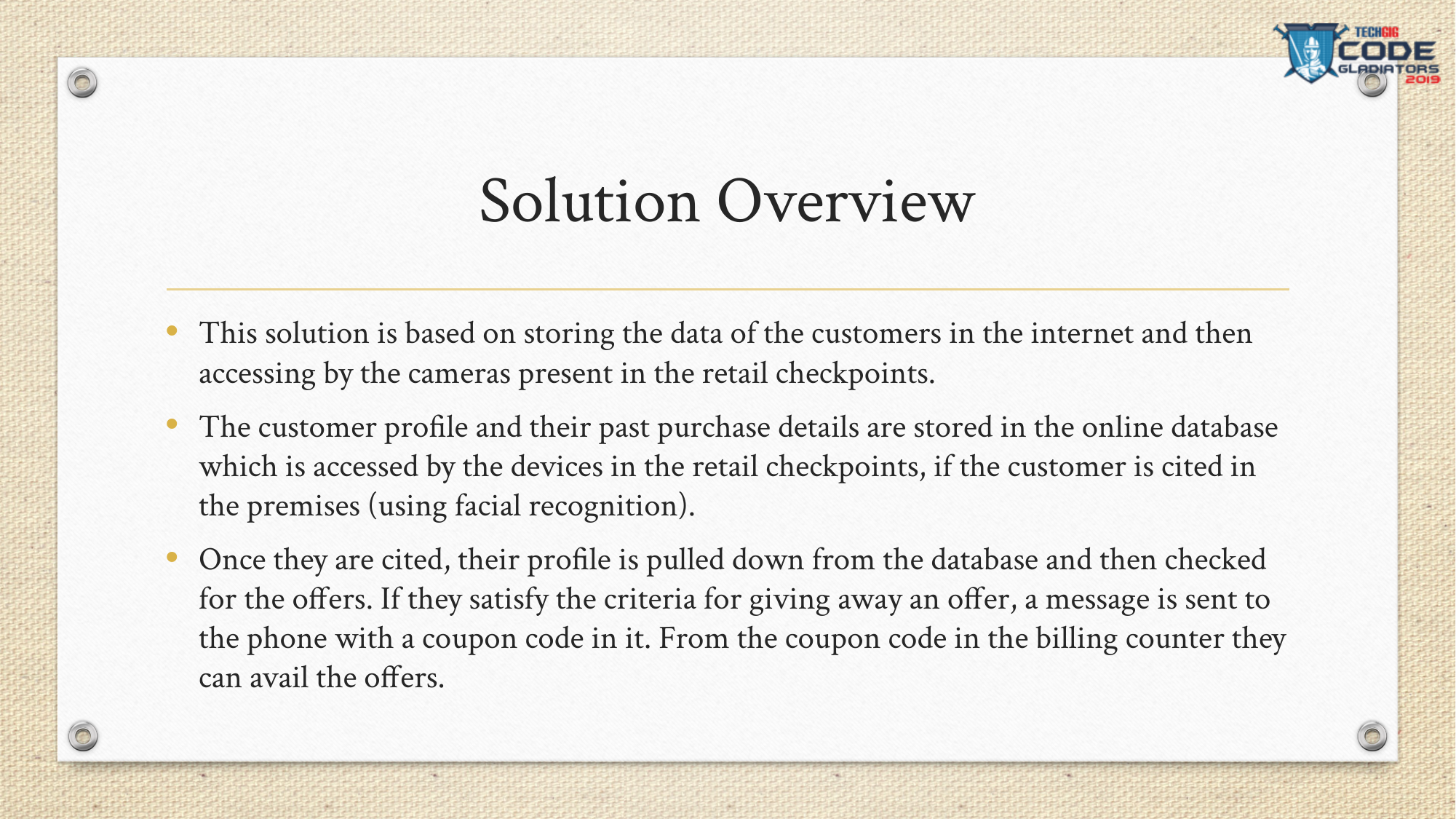

# Solution Overview
This solution is based on storing the data of the customers in the internet and then accessing by the cameras present in the retail checkpoints.
The customer profile and their past purchase details are stored in the online database which is accessed by the devices in the retail checkpoints, if the customer is cited in the premises (using facial recognition).
Once they are cited, their profile is pulled down from the database and then checked for the offers. If they satisfy the criteria for giving away an offer, a message is sent to the phone with a coupon code in it. From the coupon code in the billing counter they can avail the offers.